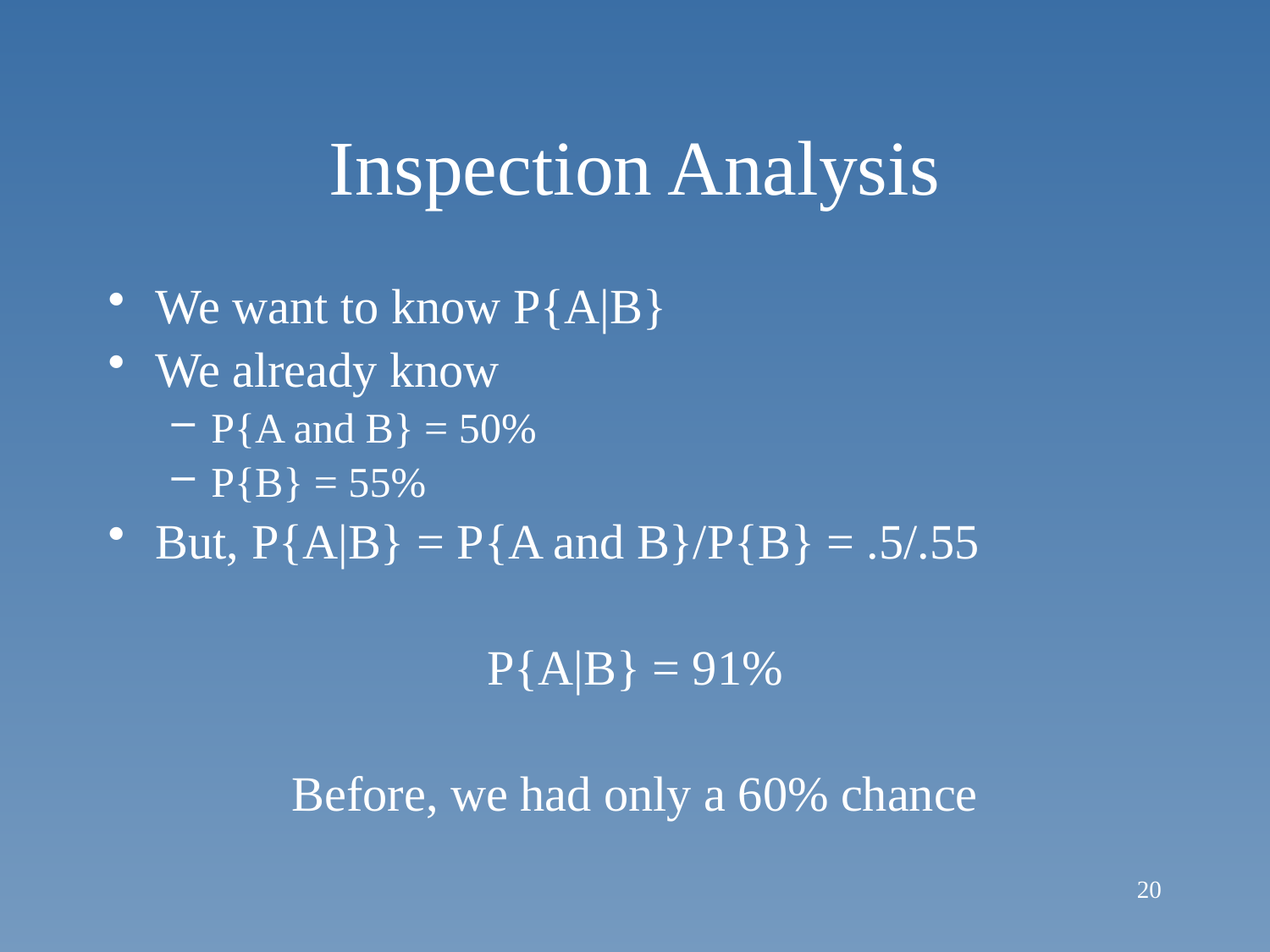

# Inspection Analysis
We want to know P{A|B}
We already know
P{A and B} = 50%
P{B} = 55%
But, P{A|B} = P{A and B}/P{B} = .5/.55

P{A|B} = 91%

Before, we had only a 60% chance
20